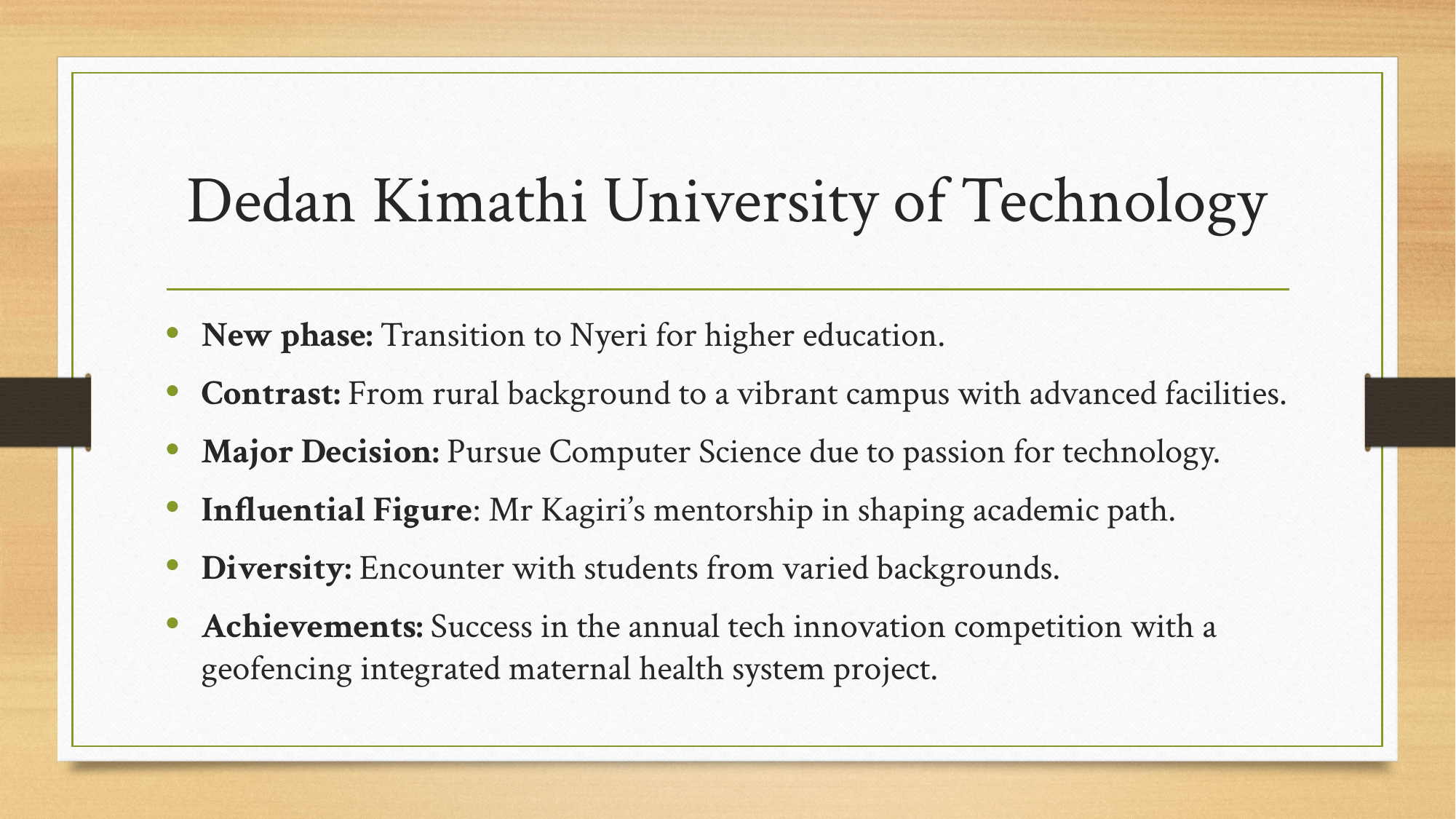

# Dedan Kimathi University of Technology
New phase: Transition to Nyeri for higher education.
Contrast: From rural background to a vibrant campus with advanced facilities.
Major Decision: Pursue Computer Science due to passion for technology.
Influential Figure: Mr Kagiri’s mentorship in shaping academic path.
Diversity: Encounter with students from varied backgrounds.
Achievements: Success in the annual tech innovation competition with a geofencing integrated maternal health system project.